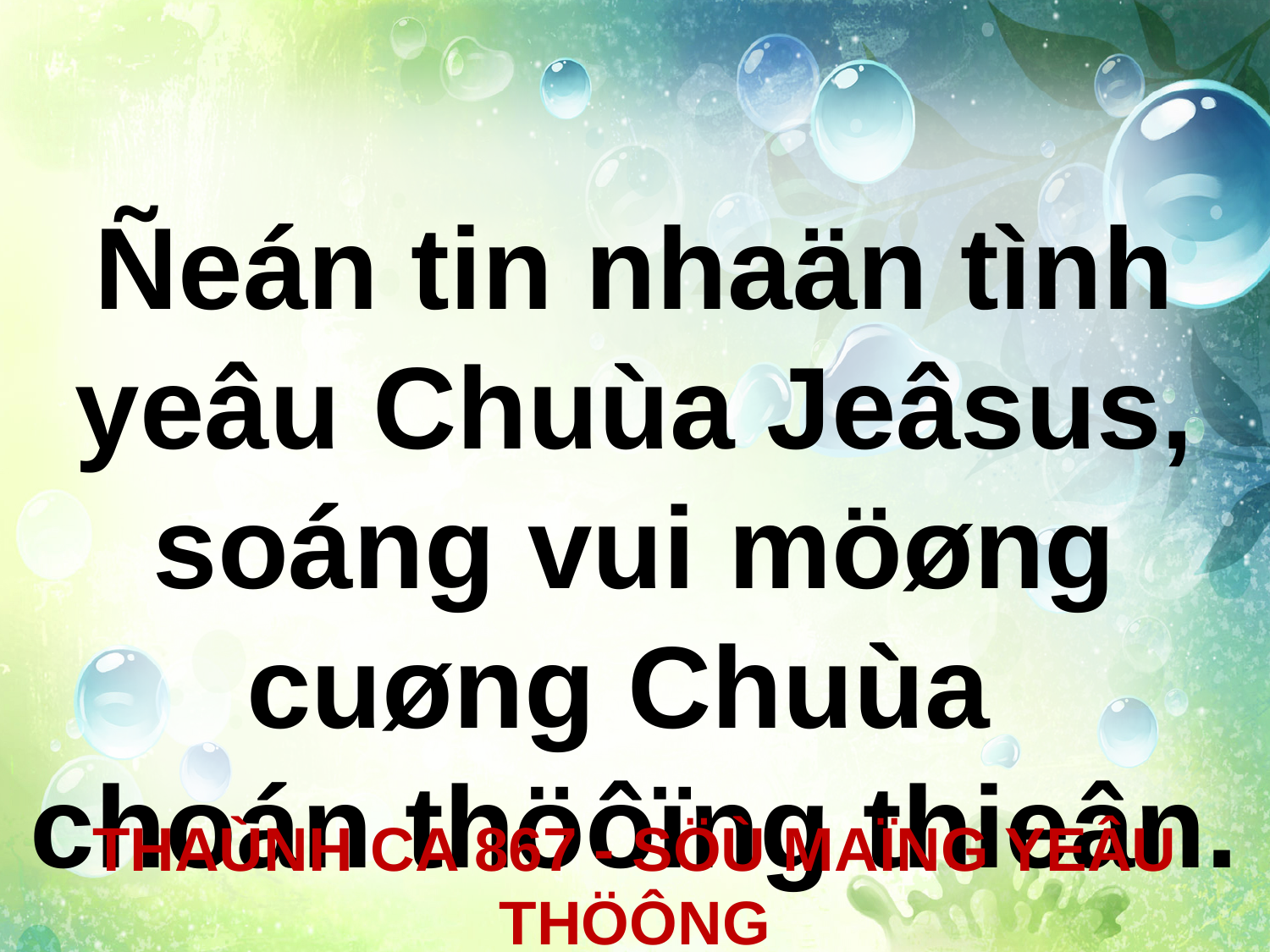

Ñeán tin nhaän tình yeâu Chuùa Jeâsus, soáng vui möøng cuøng Chuùa
choán thöôïng thieân.
THAÙNH CA 867 - SÖÙ MAÏNG YEÂU THÖÔNG